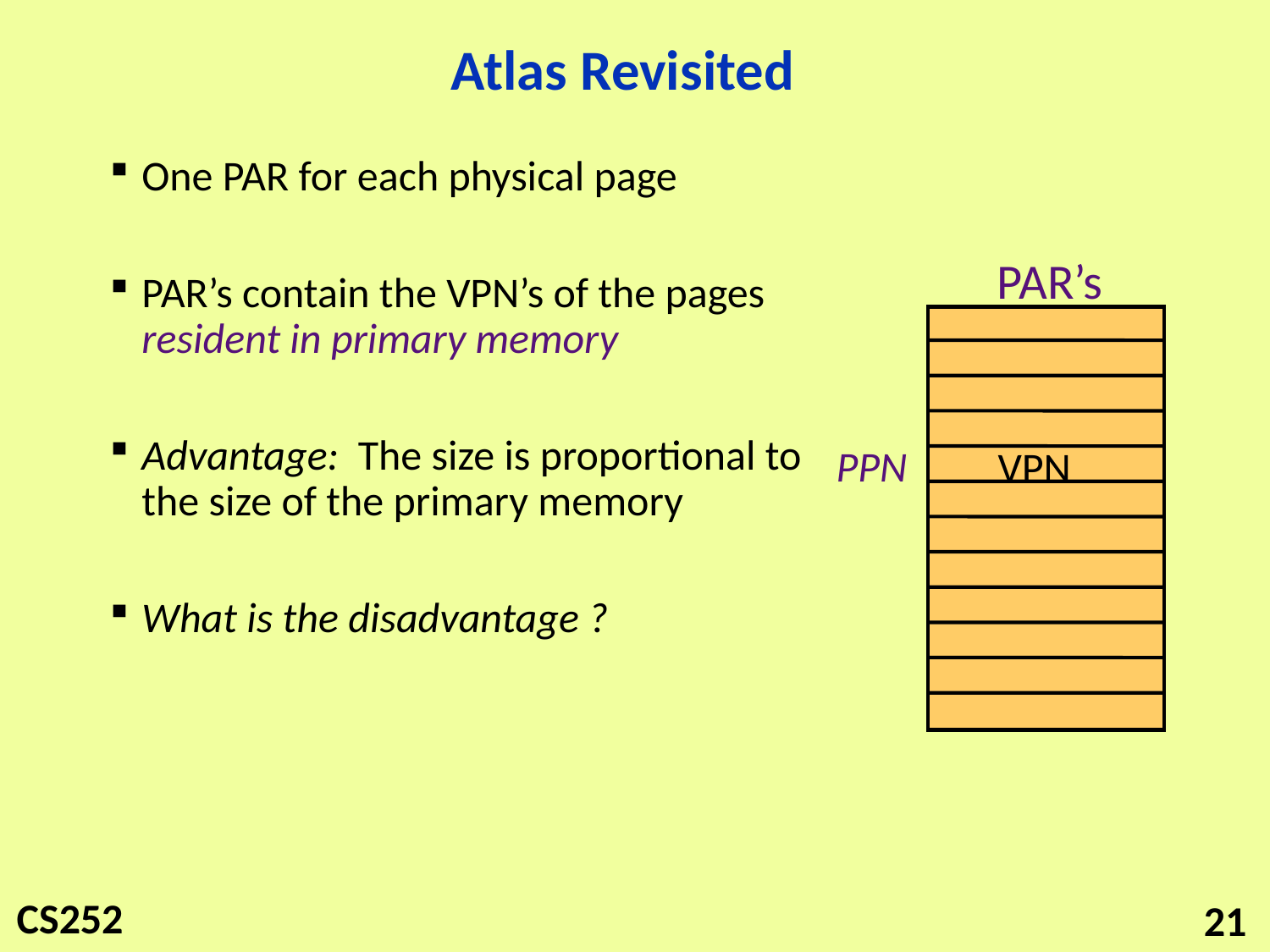

# Atlas Revisited
One PAR for each physical page

PAR’s contain the VPN’s of the pages resident in primary memory

Advantage:  The size is proportional to the size of the primary memory

What is the disadvantage ?

PAR’s

PPN
VPN

21